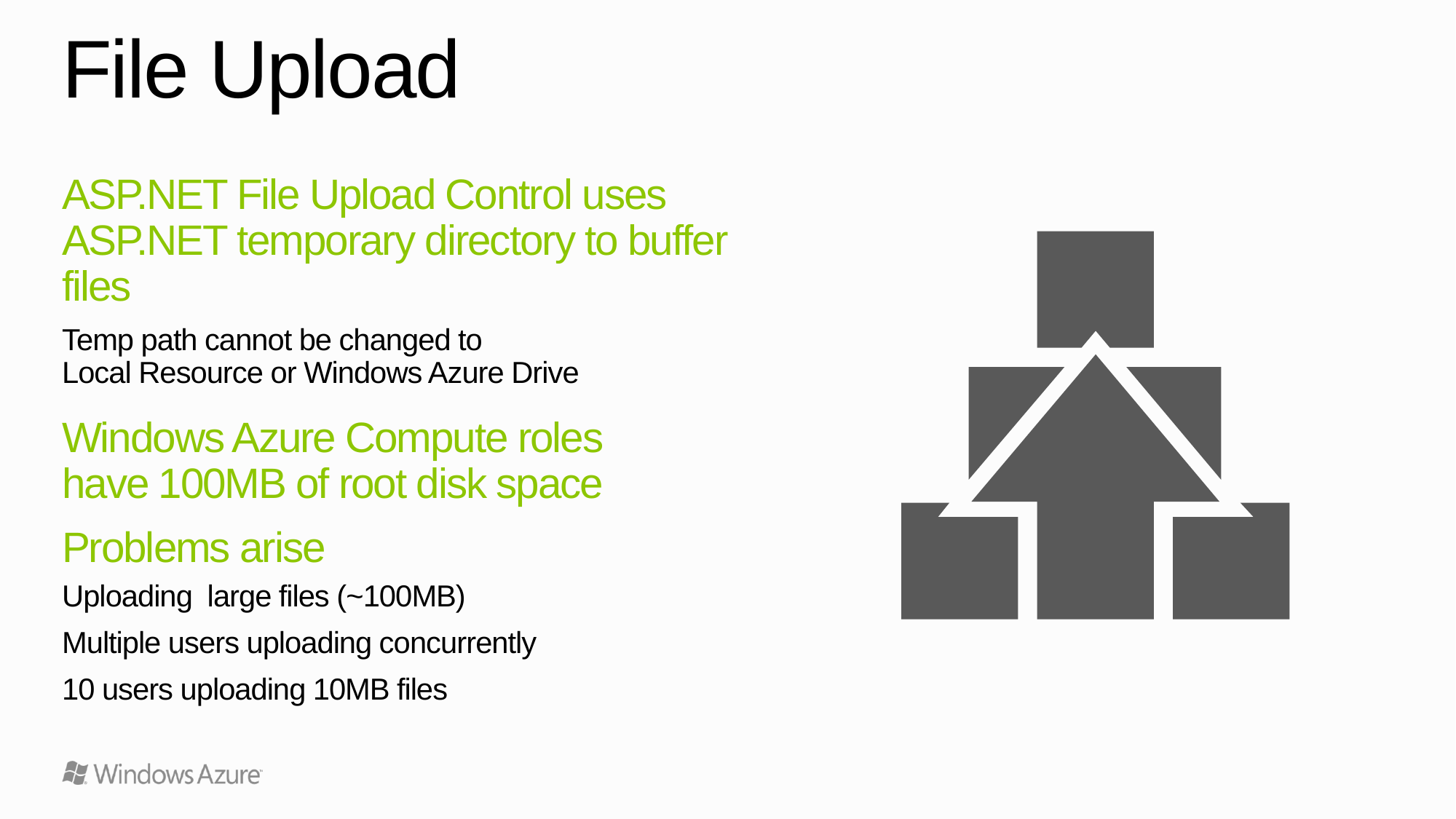

# File Upload
ASP.NET File Upload Control uses ASP.NET temporary directory to buffer files
Temp path cannot be changed to
Local Resource or Windows Azure Drive

Windows Azure Compute roles
have 100MB of root disk space
Problems arise
Uploading  large files (~100MB)
Multiple users uploading concurrently
10 users uploading 10MB files